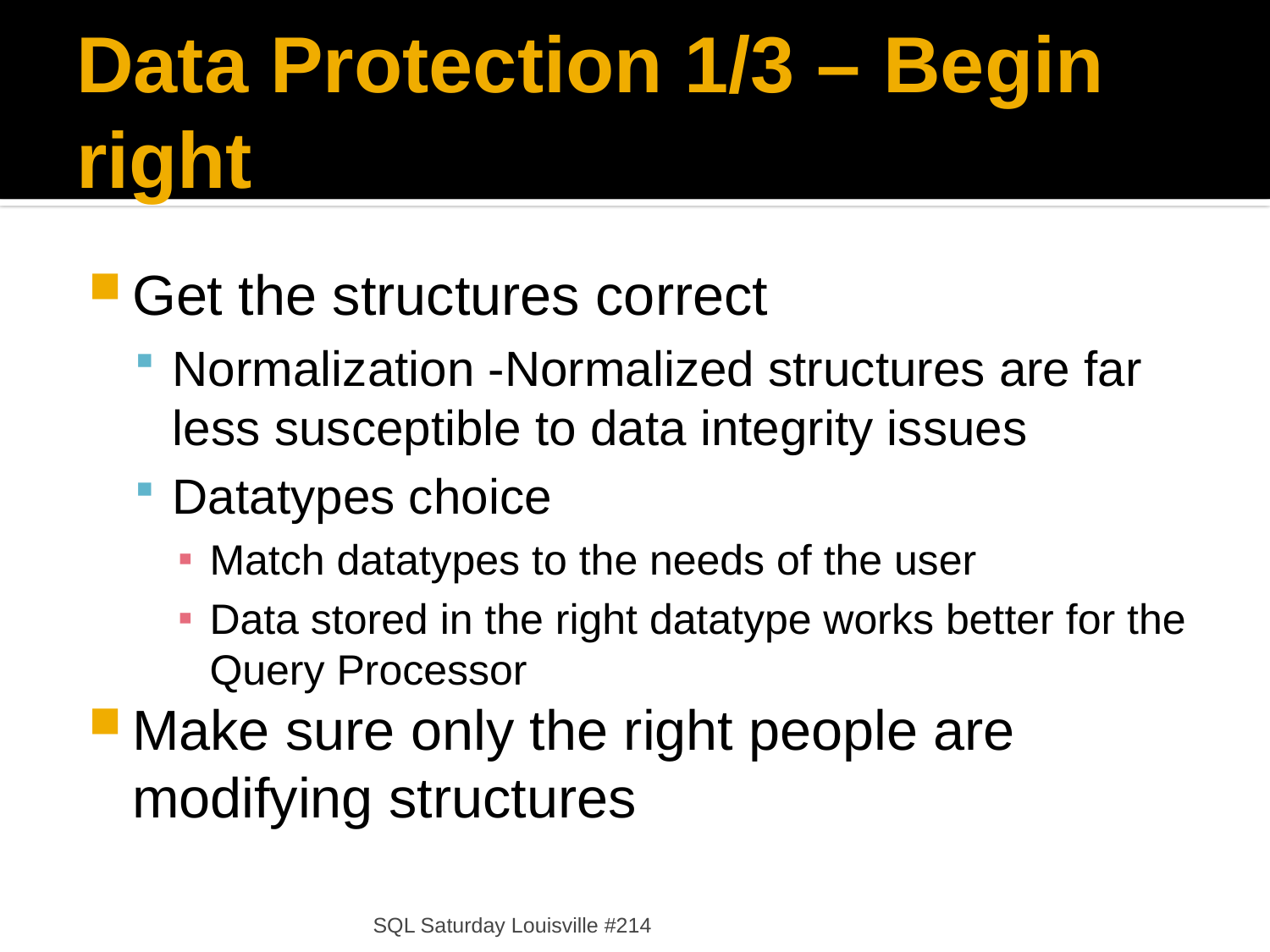

# Data Protection 1/3 – Begin right
Get the structures correct
Normalization -Normalized structures are far less susceptible to data integrity issues
Datatypes choice
Match datatypes to the needs of the user
Data stored in the right datatype works better for the Query Processor
Make sure only the right people are modifying structures

SQL Saturday Louisville #214